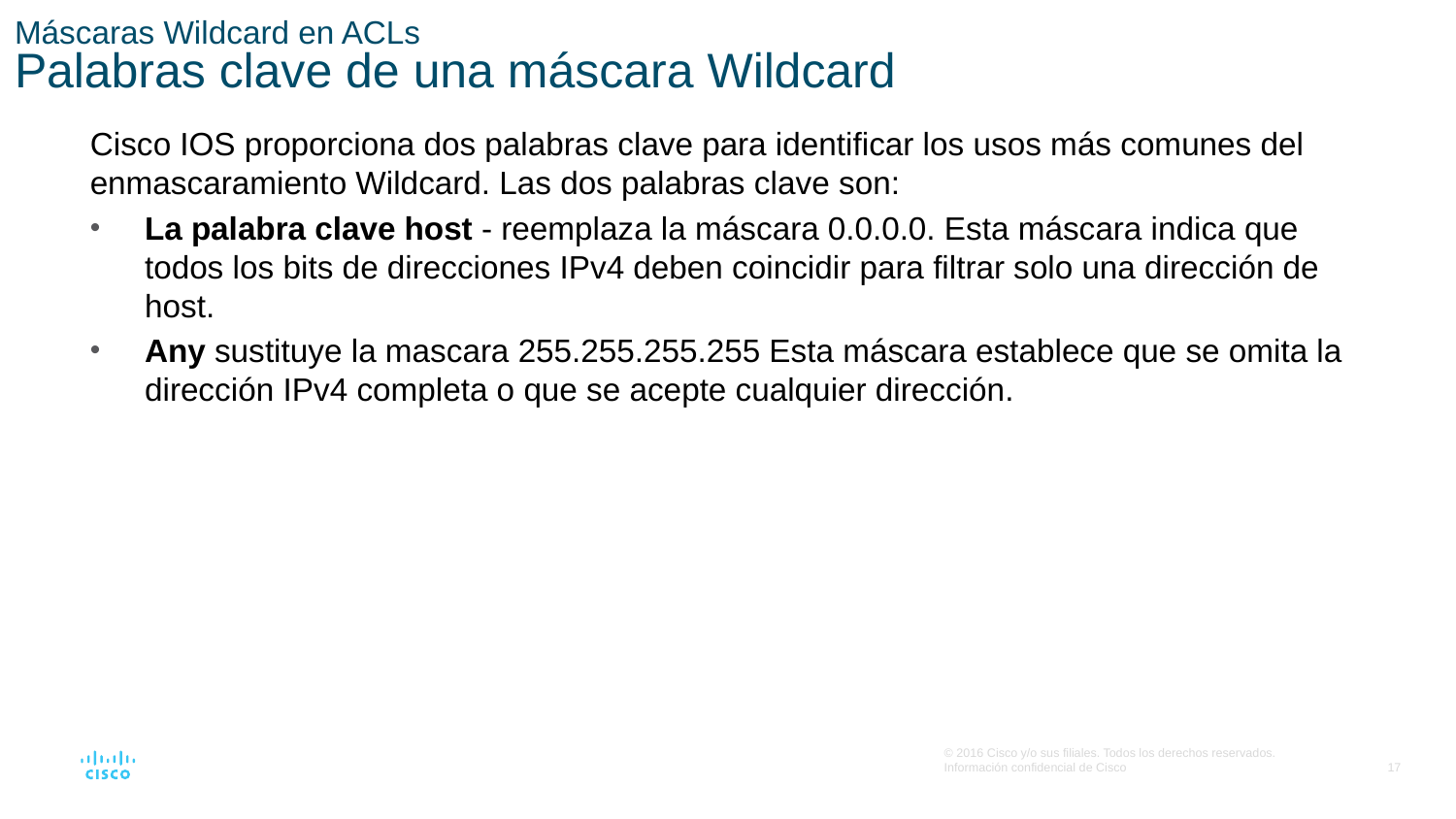

# Máscaras Wildcard en ACLs Palabras clave de una máscara Wildcard
Cisco IOS proporciona dos palabras clave para identificar los usos más comunes del enmascaramiento Wildcard. Las dos palabras clave son:
La palabra clave host - reemplaza la máscara 0.0.0.0. Esta máscara indica que todos los bits de direcciones IPv4 deben coincidir para filtrar solo una dirección de host.
Any sustituye la mascara 255.255.255.255 Esta máscara establece que se omita la dirección IPv4 completa o que se acepte cualquier dirección.